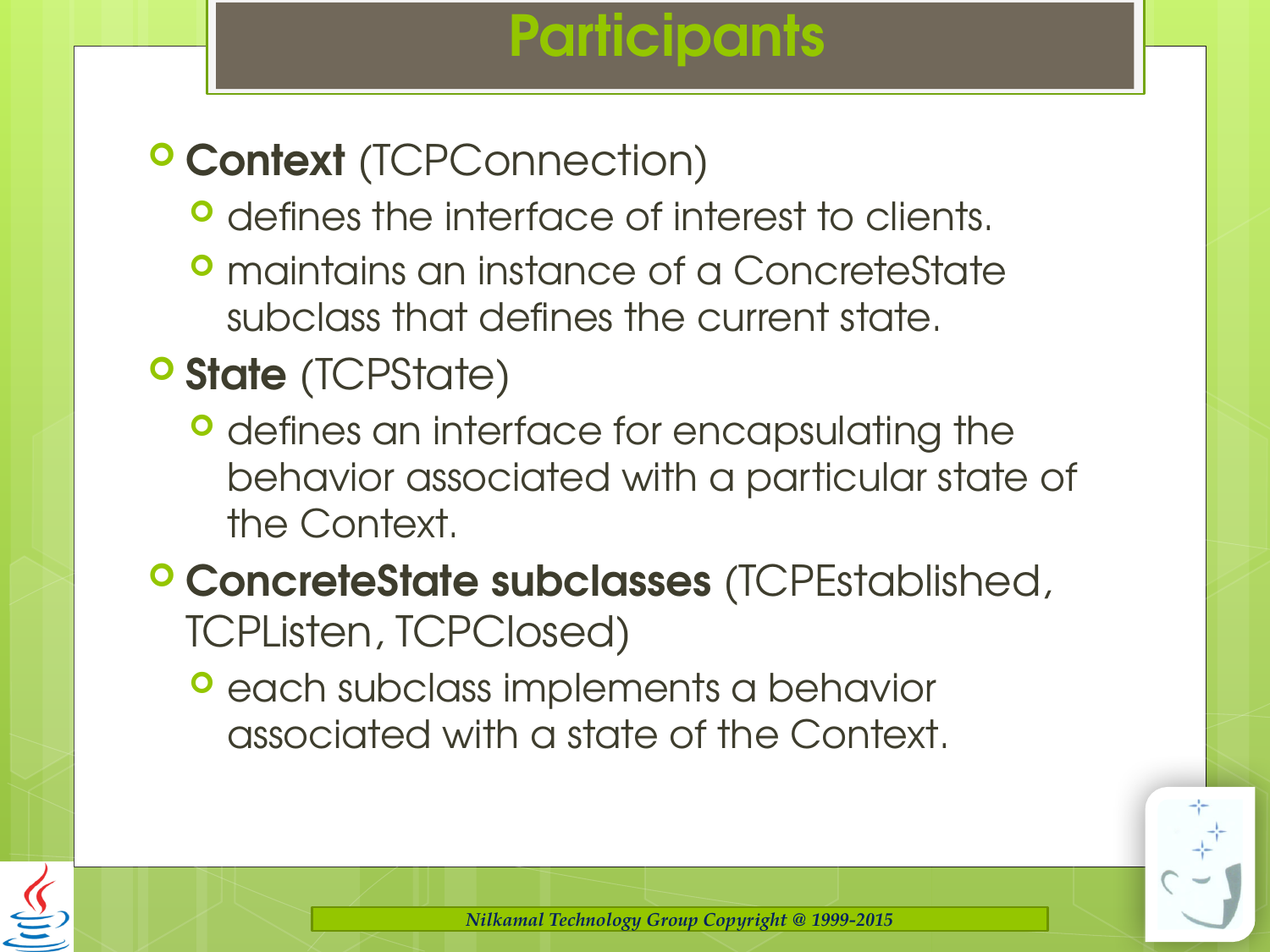

# Participants
Context (TCPConnection)
defines the interface of interest to clients.
maintains an instance of a ConcreteState subclass that defines the current state.
State (TCPState)
defines an interface for encapsulating the behavior associated with a particular state of the Context.
ConcreteState subclasses (TCPEstablished, TCPListen, TCPClosed)
each subclass implements a behavior associated with a state of the Context.